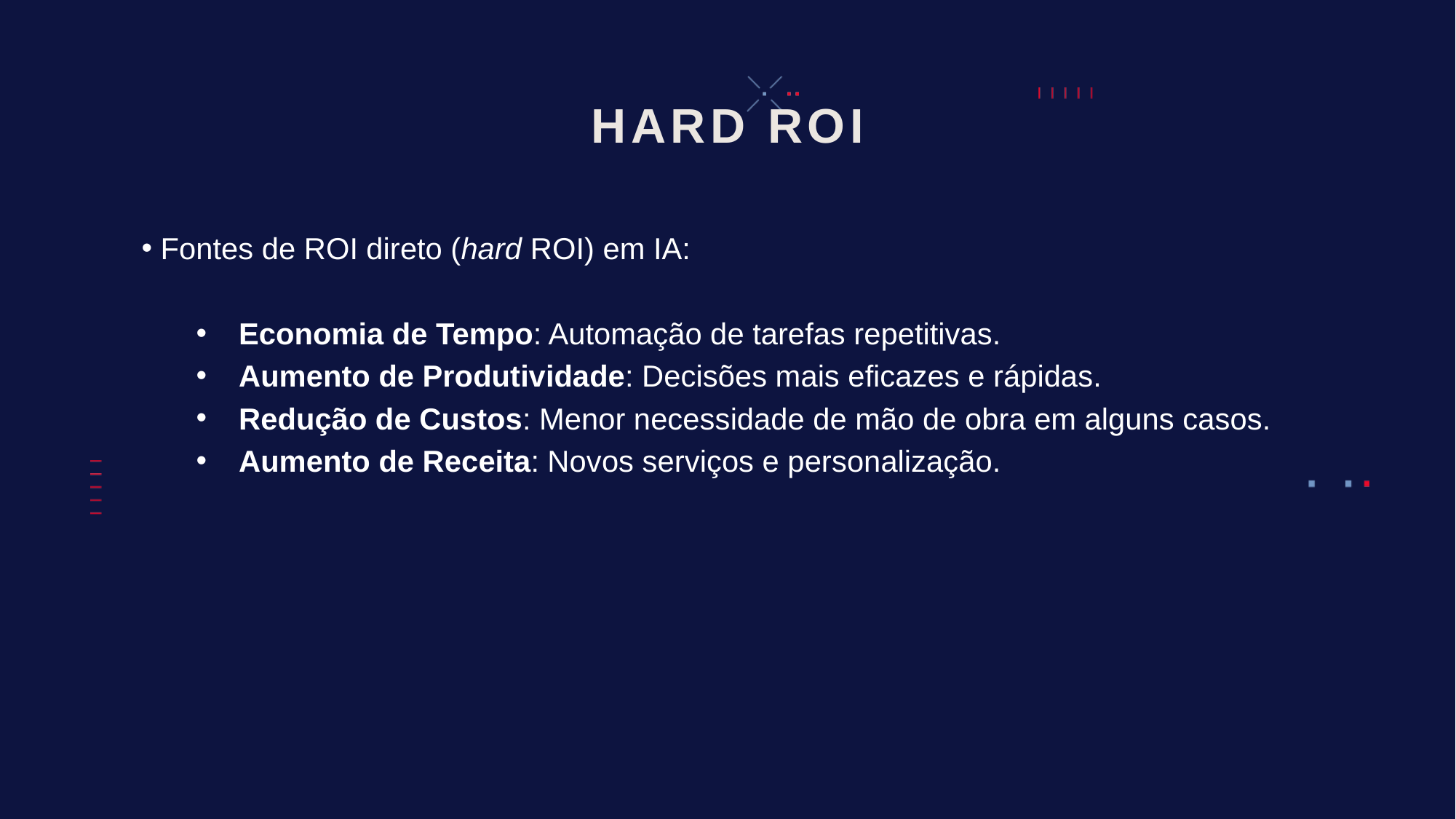

# HARD ROI
 Fontes de ROI direto (hard ROI) em IA:

 Economia de Tempo: Automação de tarefas repetitivas.
 Aumento de Produtividade: Decisões mais eficazes e rápidas.
 Redução de Custos: Menor necessidade de mão de obra em alguns casos.
 Aumento de Receita: Novos serviços e personalização.